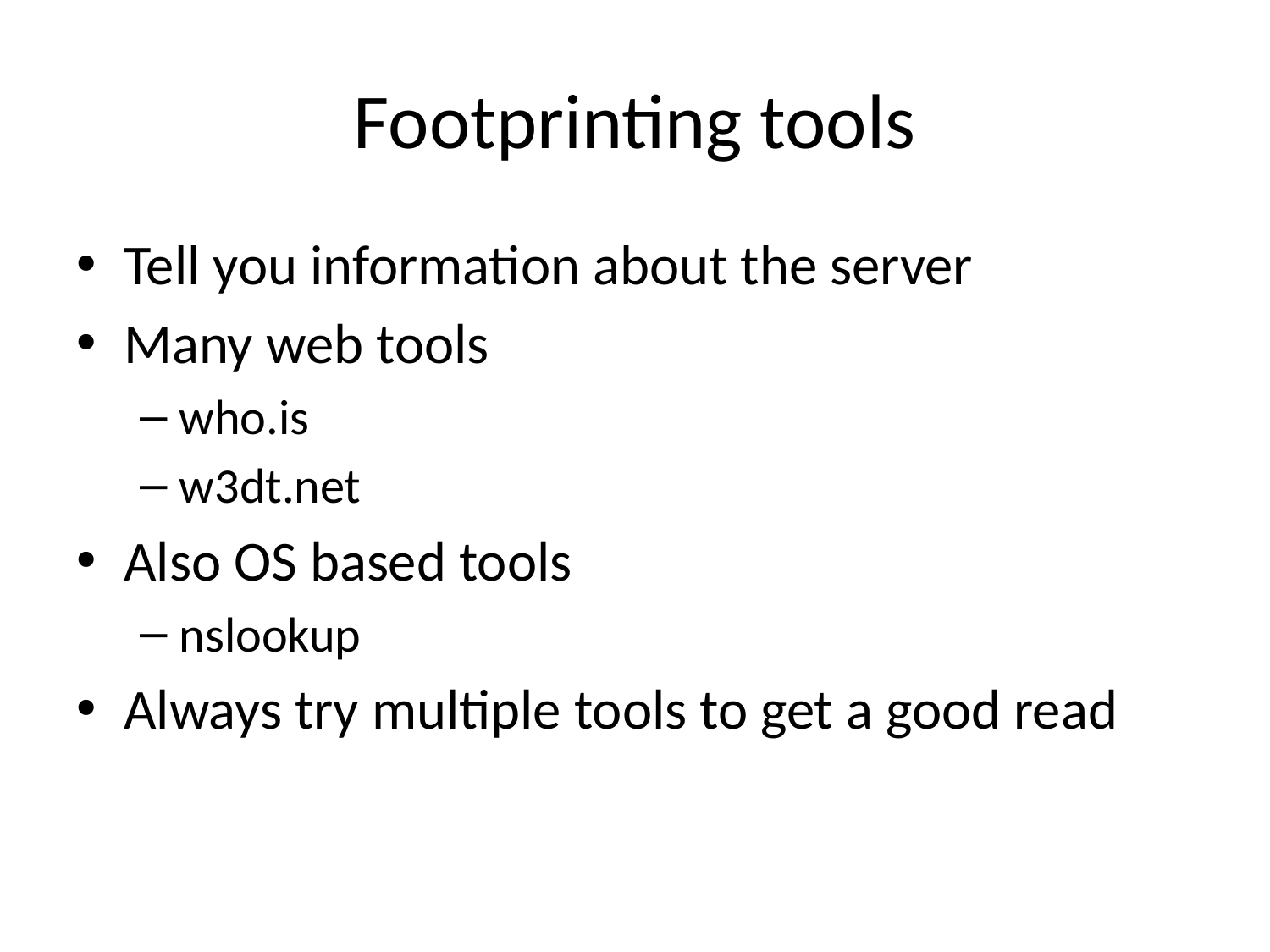

# Footprinting tools
Tell you information about the server
Many web tools
who.is
w3dt.net
Also OS based tools
nslookup
Always try multiple tools to get a good read